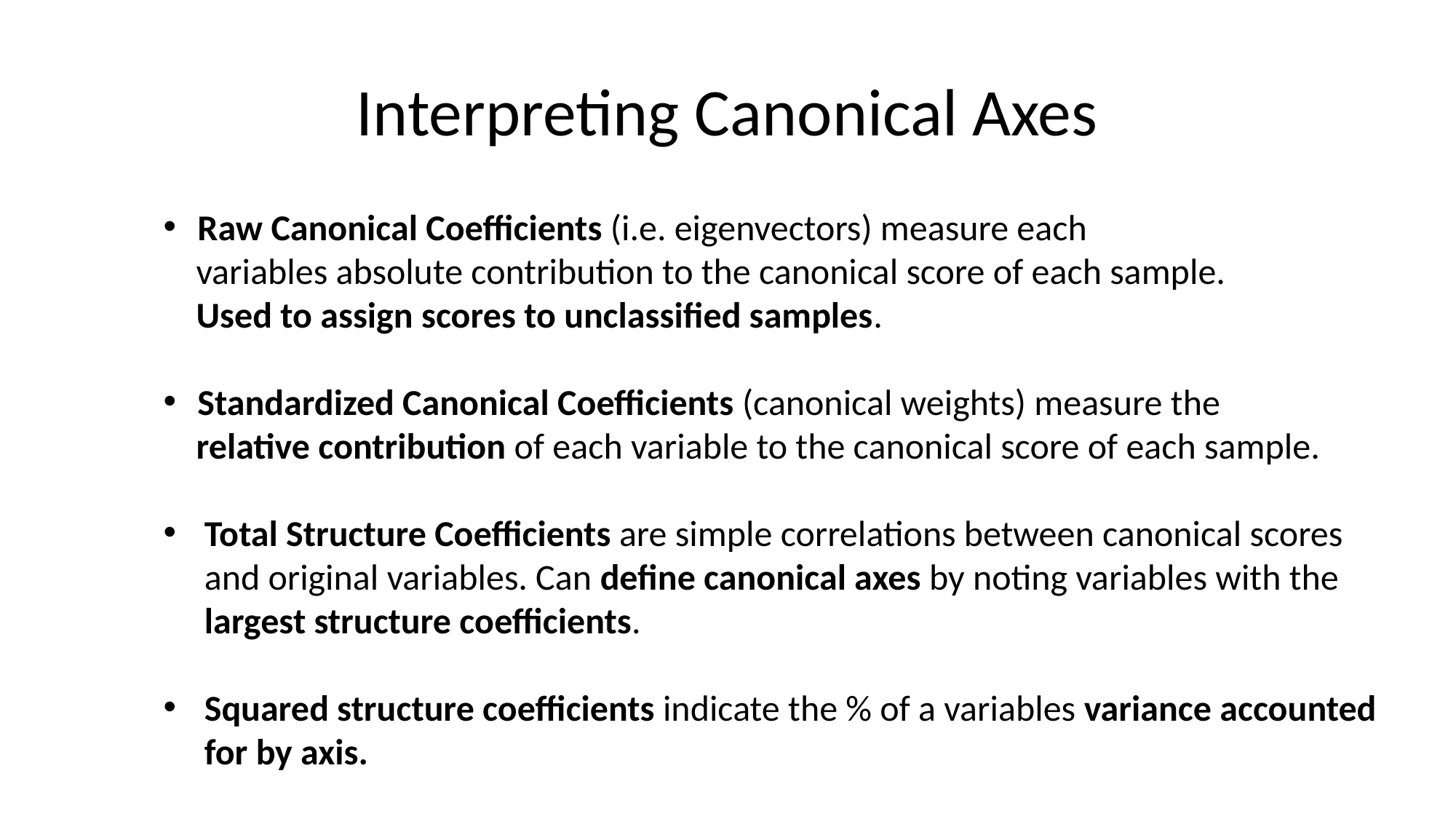

# Interpreting Canonical Axes
Raw Canonical Coefficients (i.e. eigenvectors) measure each
    variables absolute contribution to the canonical score of each sample.
    Used to assign scores to unclassified samples.

Standardized Canonical Coefficients (canonical weights) measure the
    relative contribution of each variable to the canonical score of each sample.

Total Structure Coefficients are simple correlations between canonical scores
     and original variables. Can define canonical axes by noting variables with the
     largest structure coefficients.

Squared structure coefficients indicate the % of a variables variance accounted
     for by axis.